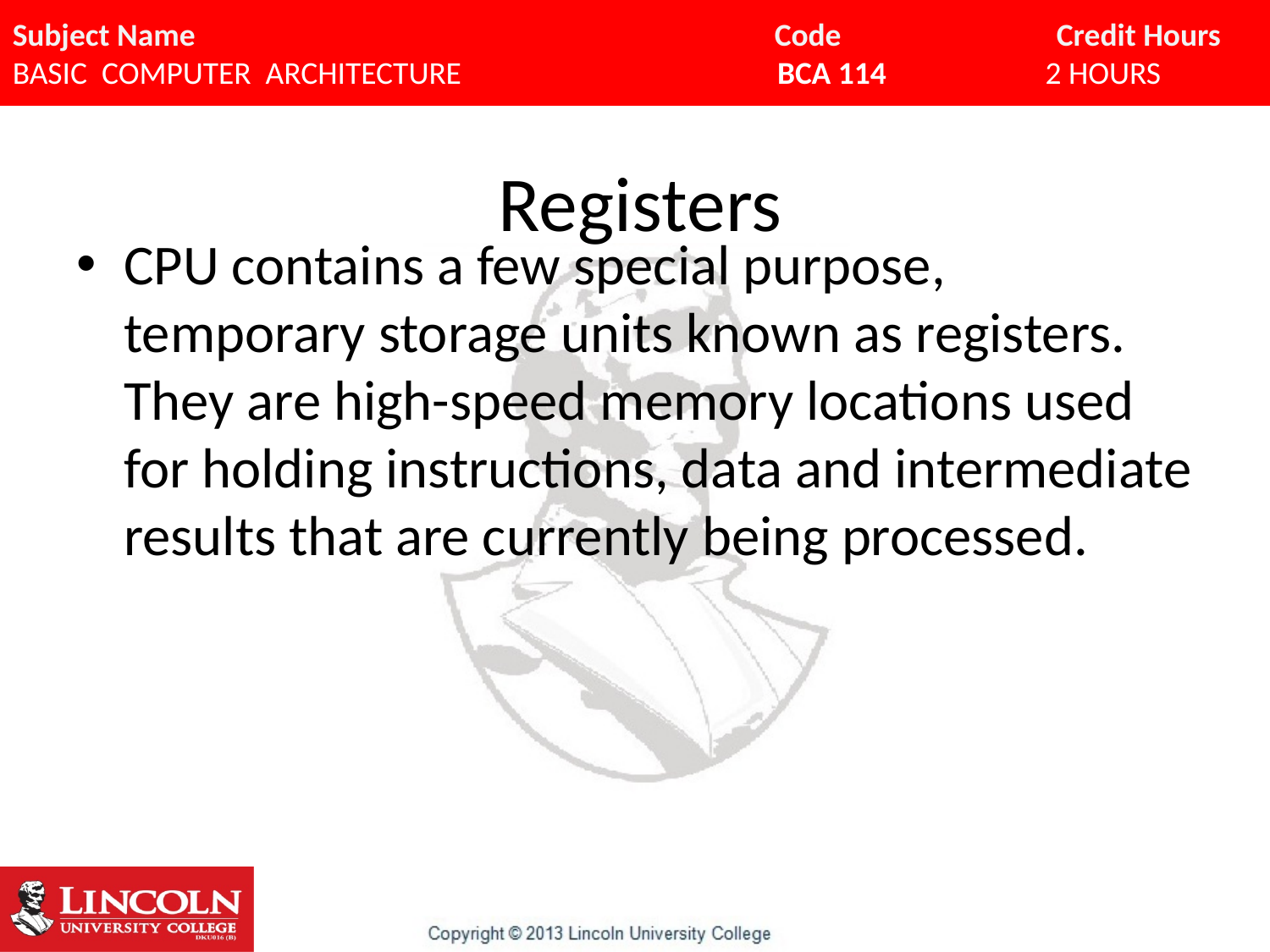

# Registers
CPU contains a few special purpose, temporary storage units known as registers. They are high-speed memory locations used for holding instructions, data and intermediate results that are currently being processed.